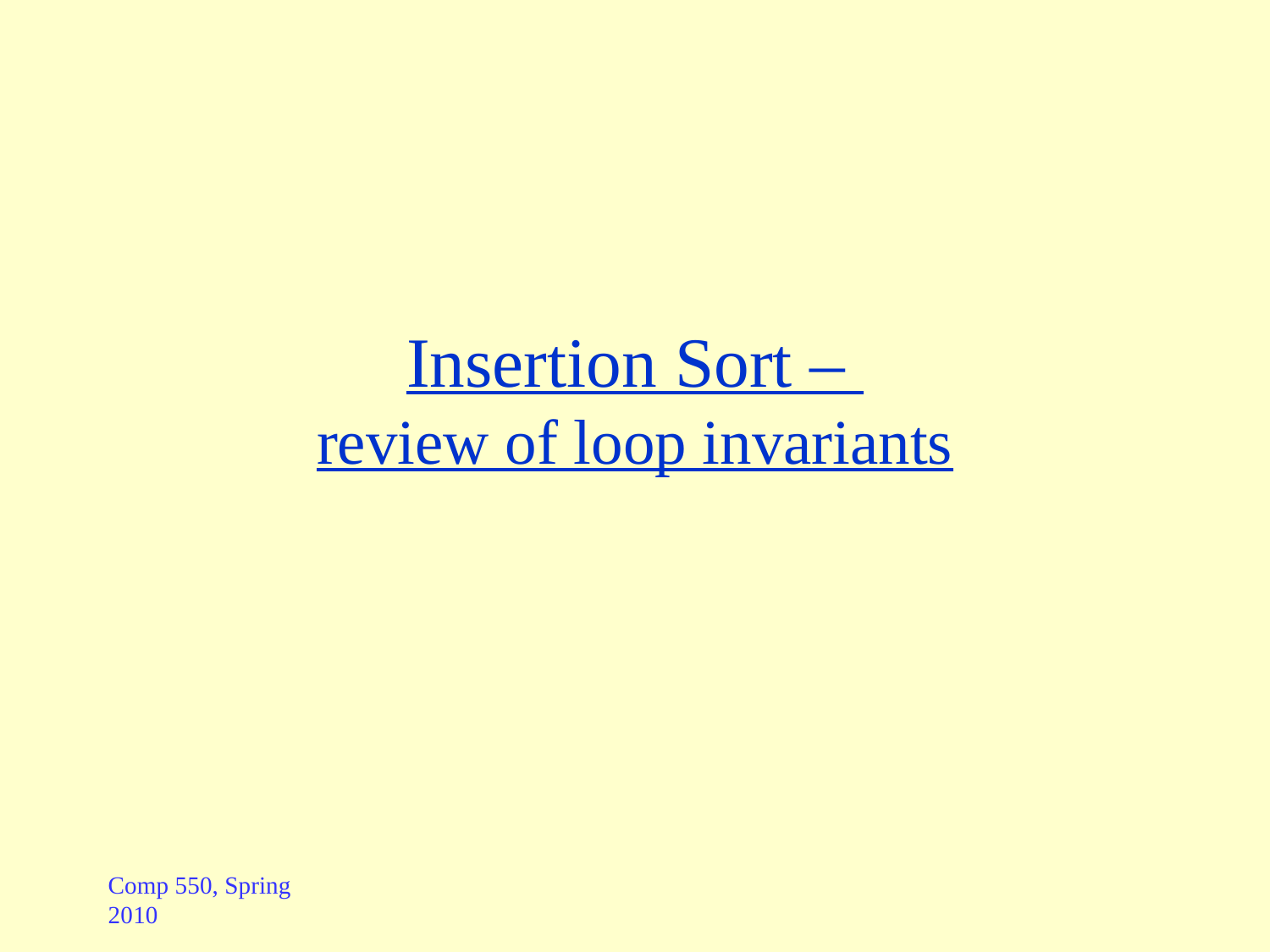

# Insertion Sort – review of loop invariants

Comp 550, Spring 2010